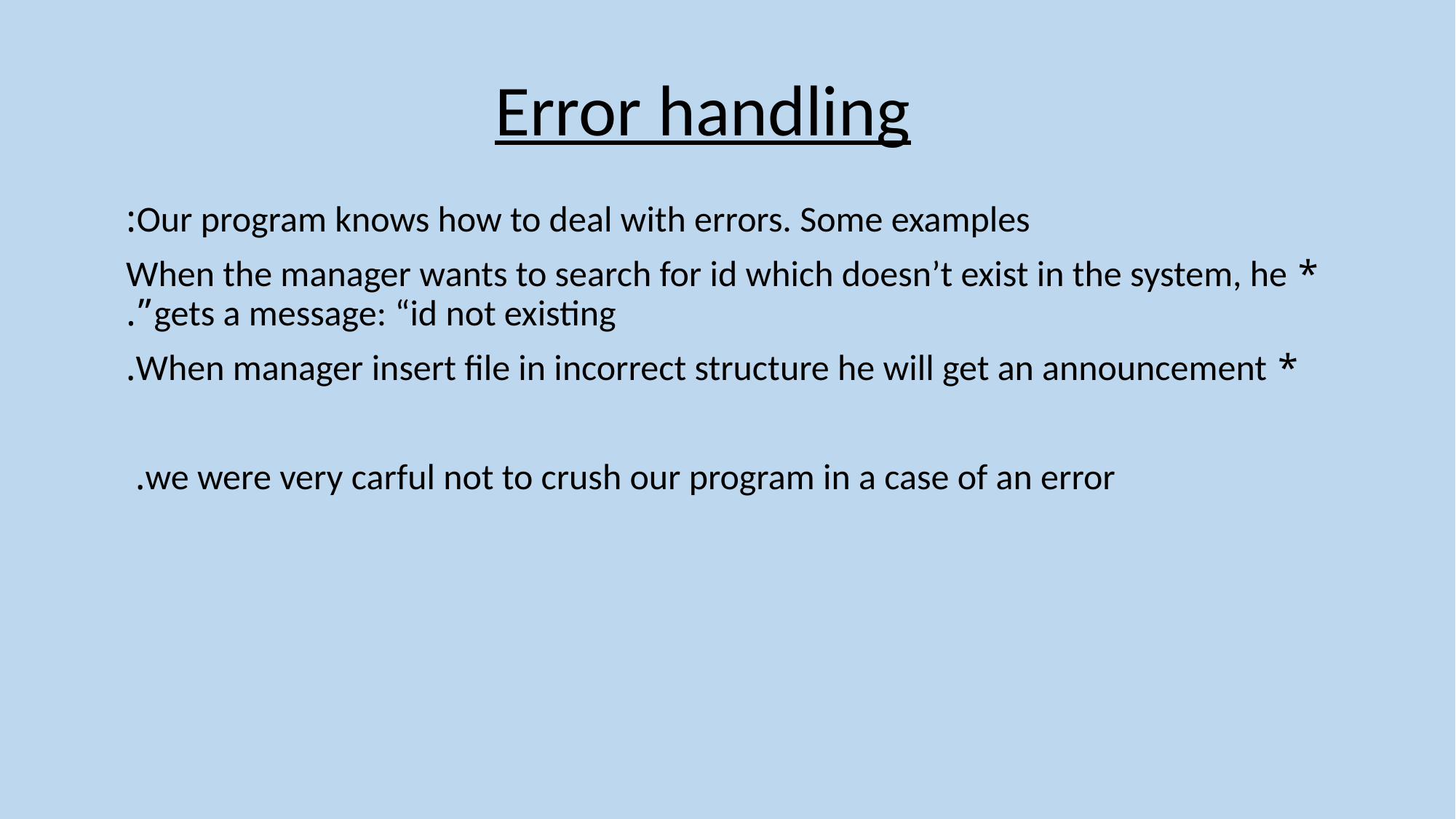

# Error handling
Our program knows how to deal with errors. Some examples:
* When the manager wants to search for id which doesn’t exist in the system, he gets a message: “id not existing”.
* When manager insert file in incorrect structure he will get an announcement.

we were very carful not to crush our program in a case of an error.